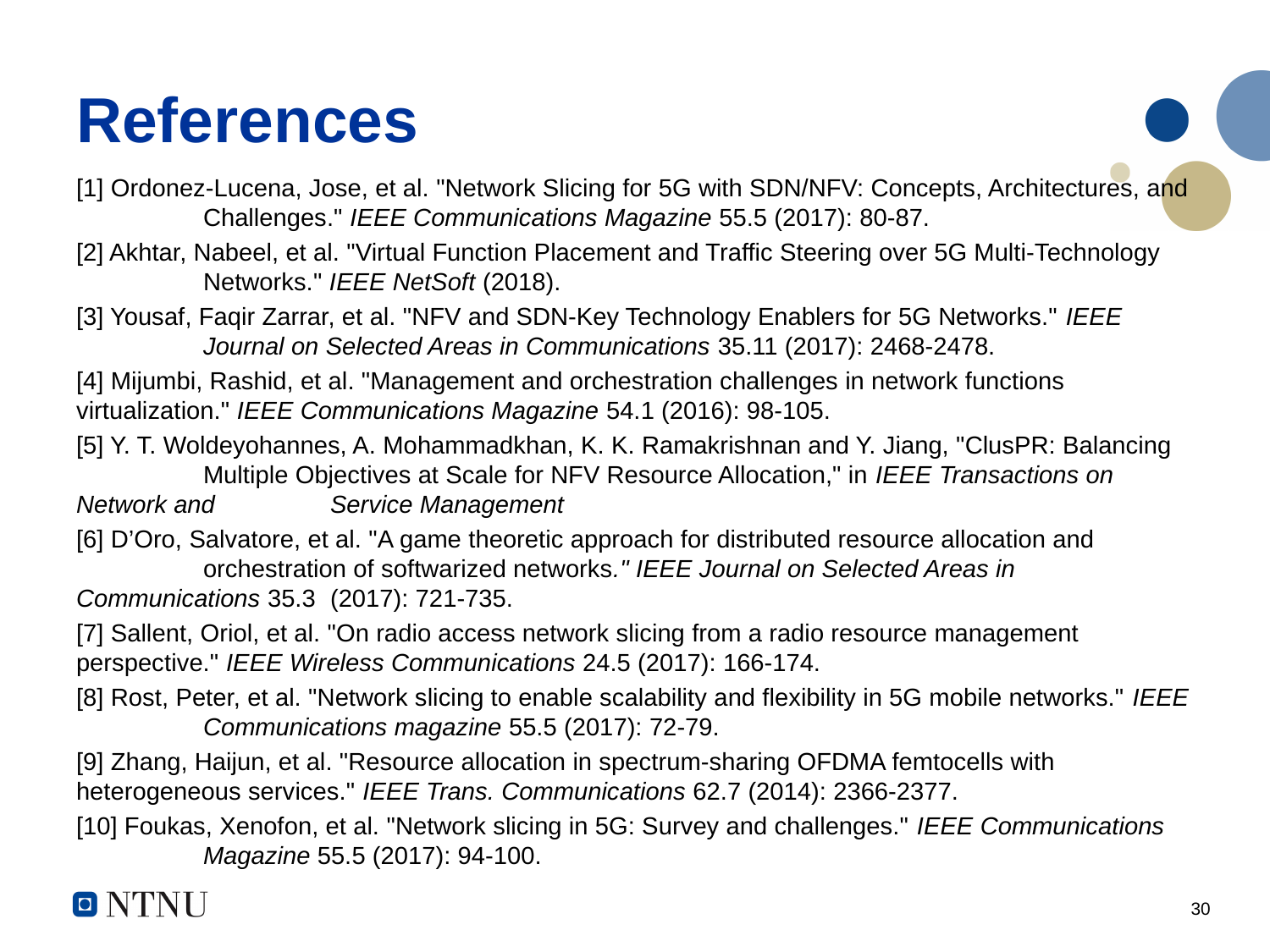

# References
[1] Ordonez-Lucena, Jose, et al. "Network Slicing for 5G with SDN/NFV: Concepts, Architectures, and 	Challenges." IEEE Communications Magazine 55.5 (2017): 80-87.
[2] Akhtar, Nabeel, et al. "Virtual Function Placement and Traffic Steering over 5G Multi-Technology 	Networks." IEEE NetSoft (2018).
[3] Yousaf, Faqir Zarrar, et al. "NFV and SDN-Key Technology Enablers for 5G Networks." IEEE 	Journal on Selected Areas in Communications 35.11 (2017): 2468-2478.
[4] Mijumbi, Rashid, et al. "Management and orchestration challenges in network functions 	virtualization." IEEE Communications Magazine 54.1 (2016): 98-105.
[5] Y. T. Woldeyohannes, A. Mohammadkhan, K. K. Ramakrishnan and Y. Jiang, "ClusPR: Balancing 	Multiple Objectives at Scale for NFV Resource Allocation," in IEEE Transactions on Network and 	Service Management
[6] D’Oro, Salvatore, et al. "A game theoretic approach for distributed resource allocation and 	orchestration of softwarized networks." IEEE Journal on Selected Areas in Communications 35.3 	(2017): 721-735.
[7] Sallent, Oriol, et al. "On radio access network slicing from a radio resource management 	perspective." IEEE Wireless Communications 24.5 (2017): 166-174.
[8] Rost, Peter, et al. "Network slicing to enable scalability and flexibility in 5G mobile networks." IEEE 	Communications magazine 55.5 (2017): 72-79.
[9] Zhang, Haijun, et al. "Resource allocation in spectrum-sharing OFDMA femtocells with 	heterogeneous services." IEEE Trans. Communications 62.7 (2014): 2366-2377.
[10] Foukas, Xenofon, et al. "Network slicing in 5G: Survey and challenges." IEEE Communications 	Magazine 55.5 (2017): 94-100.